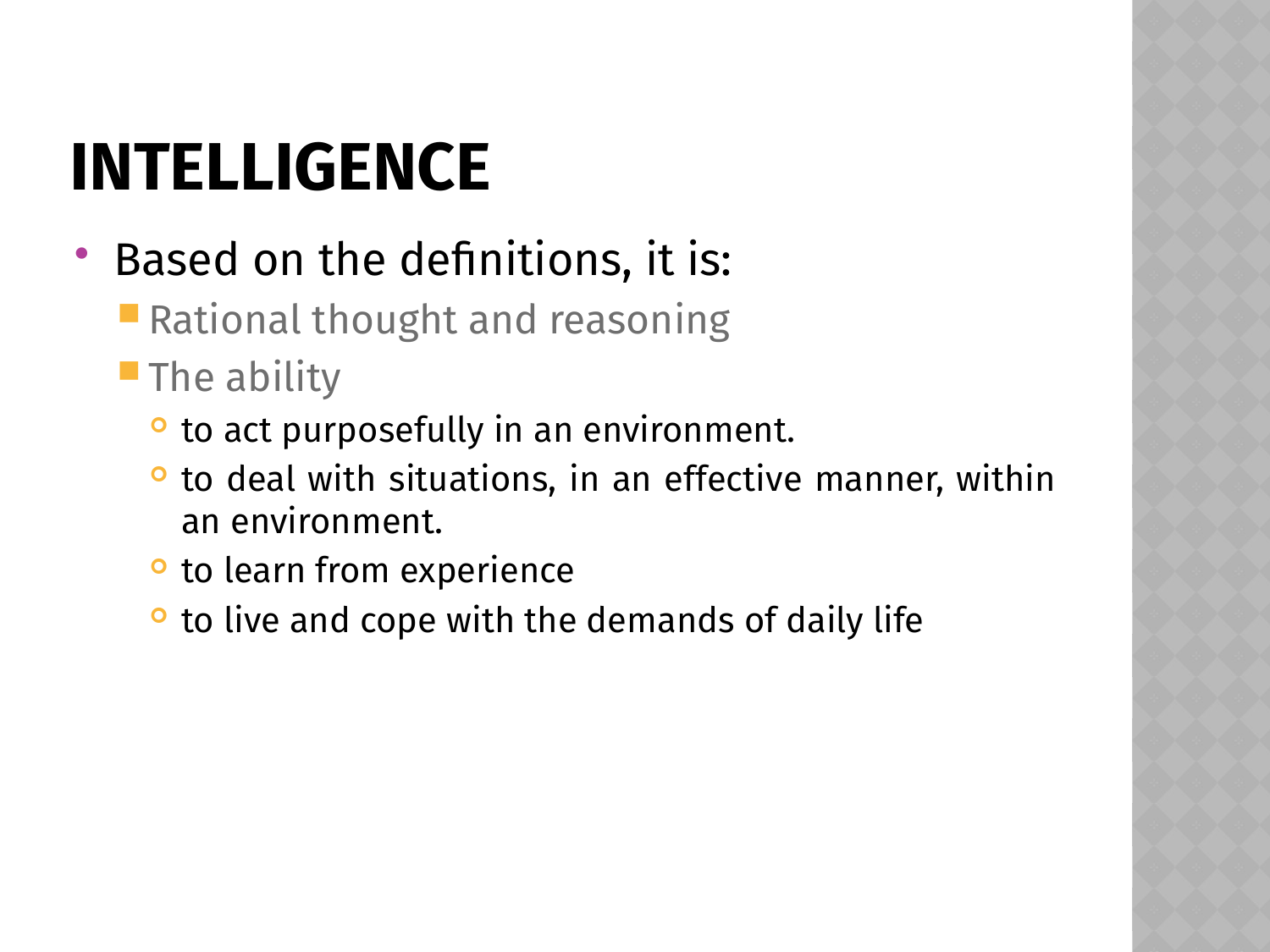

# Intelligence
Based on the definitions, it is:
Rational thought and reasoning
The ability
to act purposefully in an environment.
to deal with situations, in an effective manner, within an environment.
to learn from experience
to live and cope with the demands of daily life